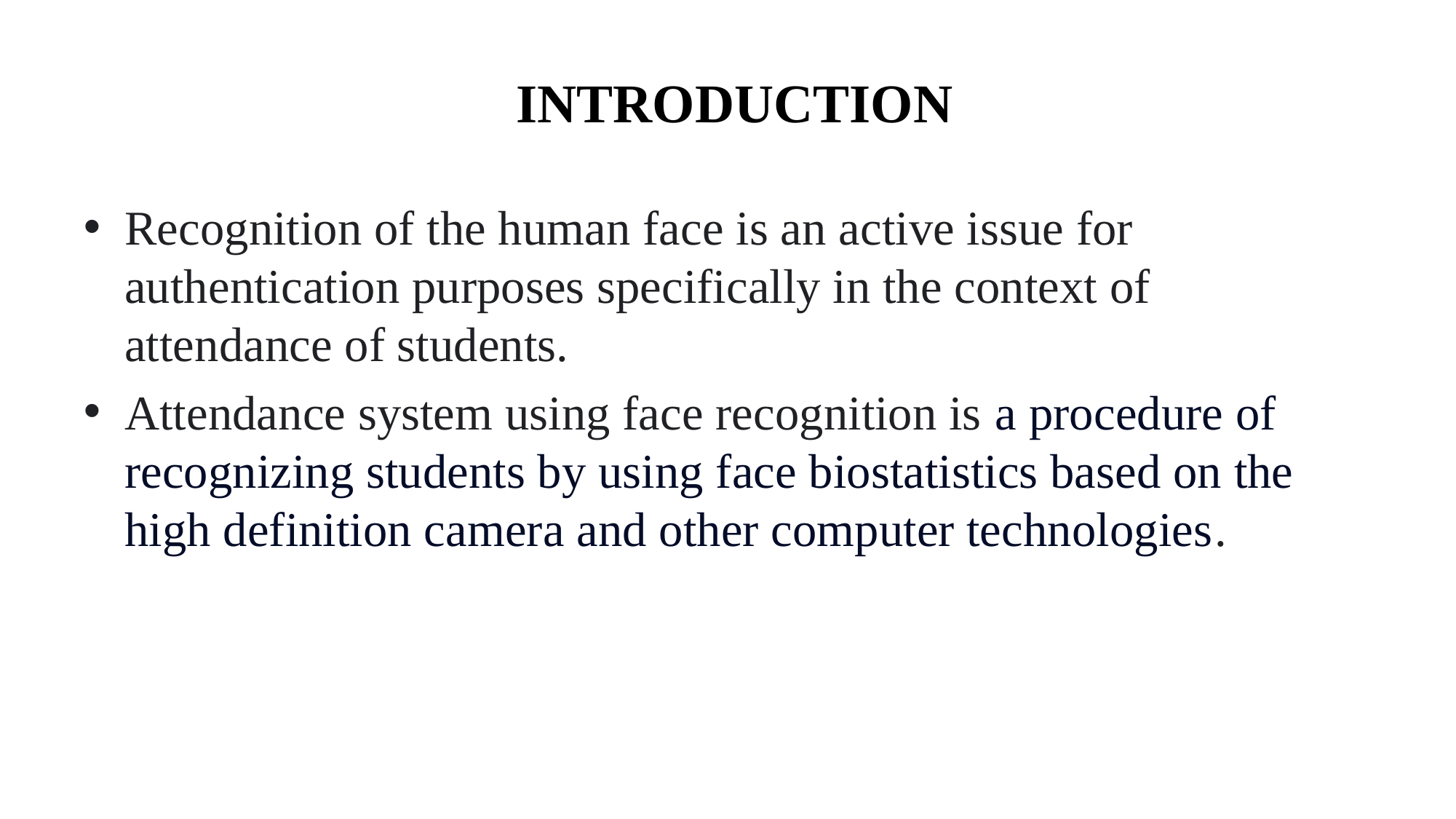

# INTRODUCTION
Recognition of the human face is an active issue for authentication purposes specifically in the context of attendance of students.
Attendance system using face recognition is a procedure of recognizing students by using face biostatistics based on the high definition camera and other computer technologies.